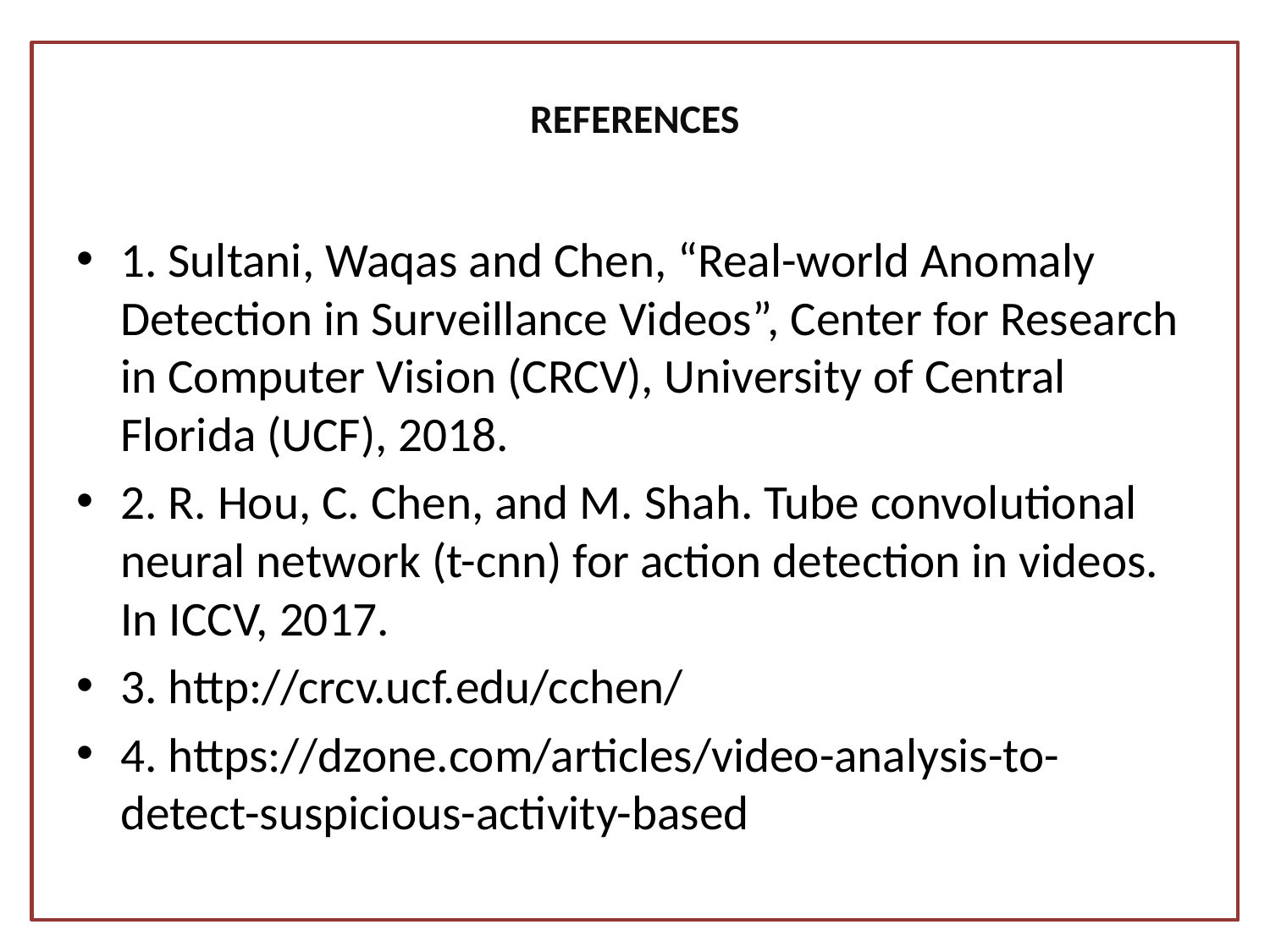

# REFERENCES

1. Sultani, Waqas and Chen, “Real-world Anomaly Detection in Surveillance Videos”, Center for Research in Computer Vision (CRCV), University of Central Florida (UCF), 2018.
2. R. Hou, C. Chen, and M. Shah. Tube convolutional neural network (t-cnn) for action detection in videos. In ICCV, 2017.
3. http://crcv.ucf.edu/cchen/
4. https://dzone.com/articles/video-analysis-to-detect-suspicious-activity-based